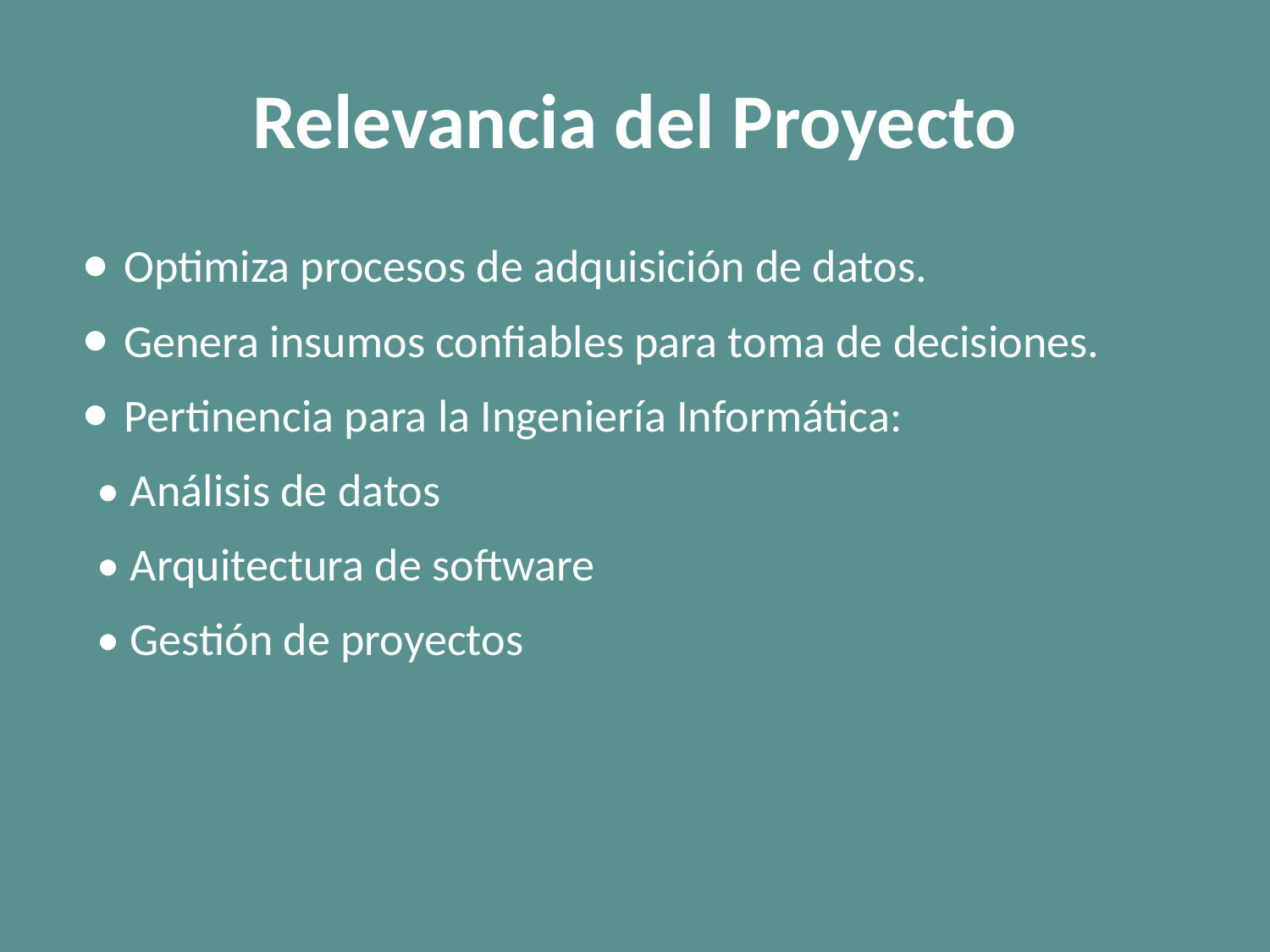

# Relevancia del Proyecto
Optimiza procesos de adquisición de datos.
Genera insumos confiables para toma de decisiones.
Pertinencia para la Ingeniería Informática:
  • Análisis de datos
  • Arquitectura de software
  • Gestión de proyectos